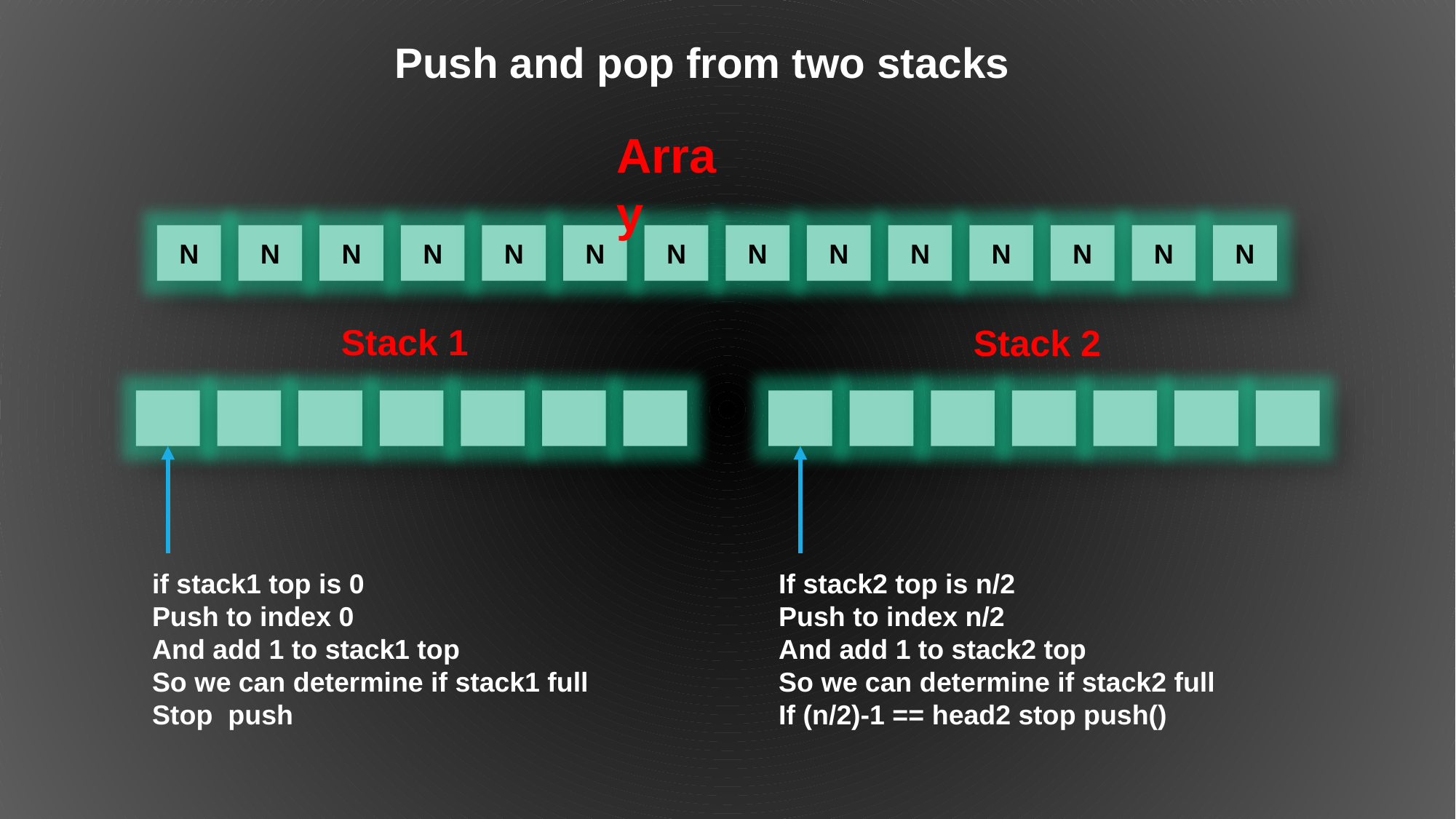

Push and pop from two stacks
Array
N
N
N
N
N
N
N
N
N
N
N
N
N
N
Stack 1
Stack 2

if stack1 top is 0
Push to index 0
And add 1 to stack1 top
So we can determine if stack1 full
Stop  push

If stack2 top is n/2
Push to index n/2
And add 1 to stack2 top
So we can determine if stack2 full
If (n/2)-1 == head2 stop push()